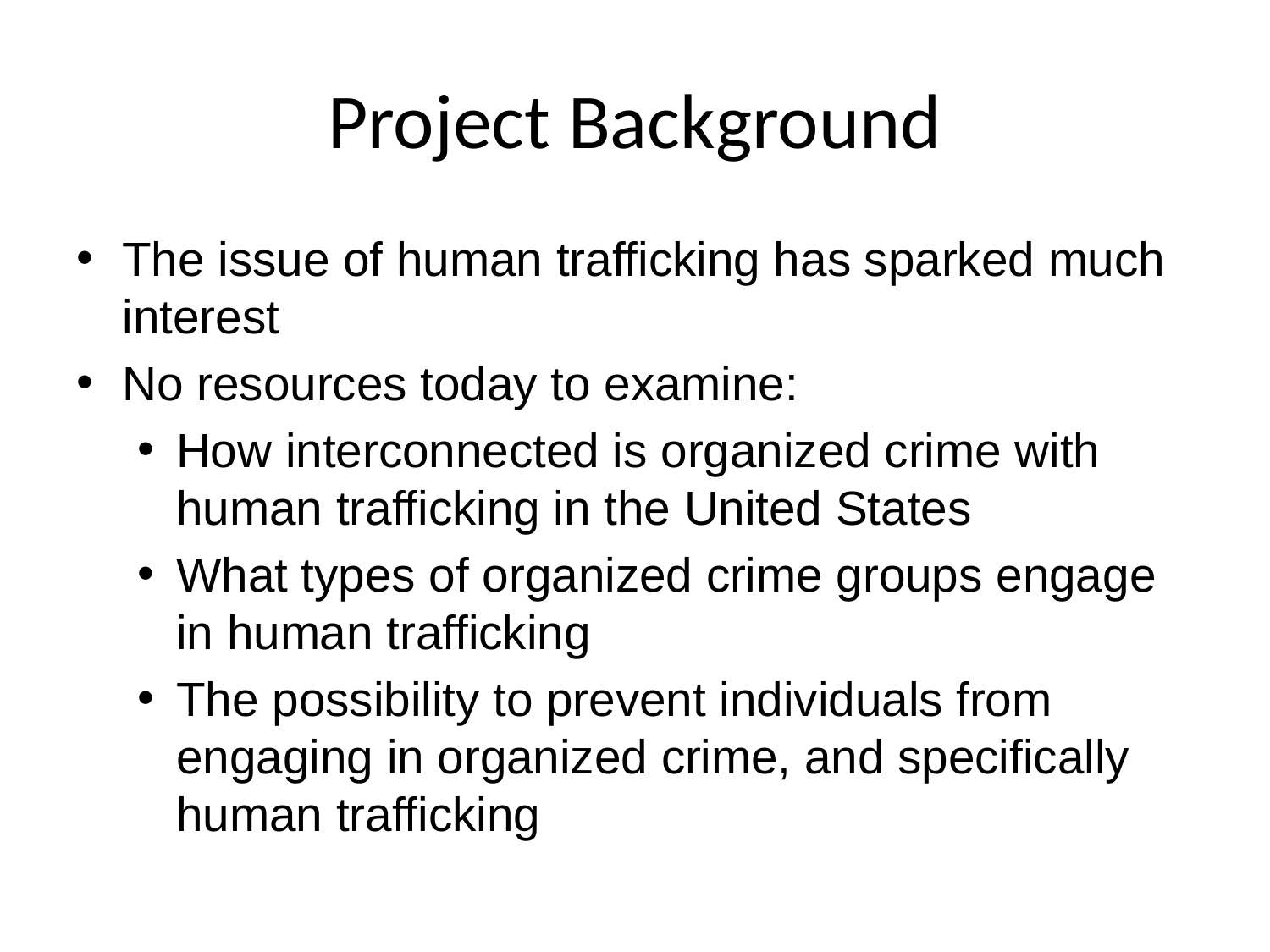

# Project Background
The issue of human trafficking has sparked much interest
No resources today to examine:
How interconnected is organized crime with human trafficking in the United States
What types of organized crime groups engage in human trafficking
The possibility to prevent individuals from engaging in organized crime, and specifically human trafficking